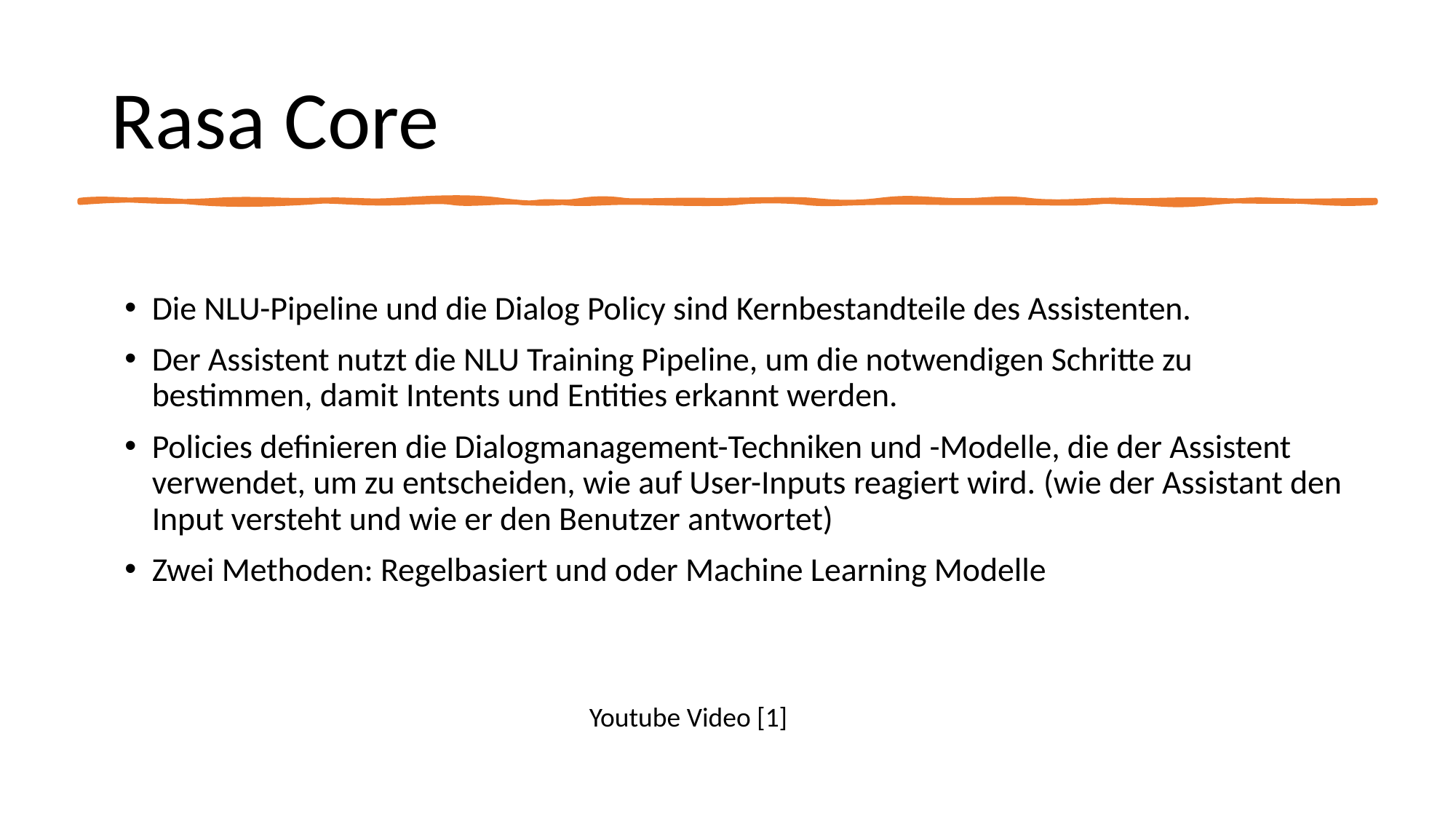

# Rasa Core

Die NLU-Pipeline und die Dialog Policy sind Kernbestandteile des Assistenten.
Der Assistent nutzt die NLU Training Pipeline, um die notwendigen Schritte zu bestimmen, damit Intents und Entities erkannt werden.
Policies definieren die Dialogmanagement-Techniken und -Modelle, die der Assistent verwendet, um zu entscheiden, wie auf User-Inputs reagiert wird. (wie der Assistant den Input versteht und wie er den Benutzer antwortet)
Zwei Methoden: Regelbasiert und oder Machine Learning Modelle

Youtube Video [1]